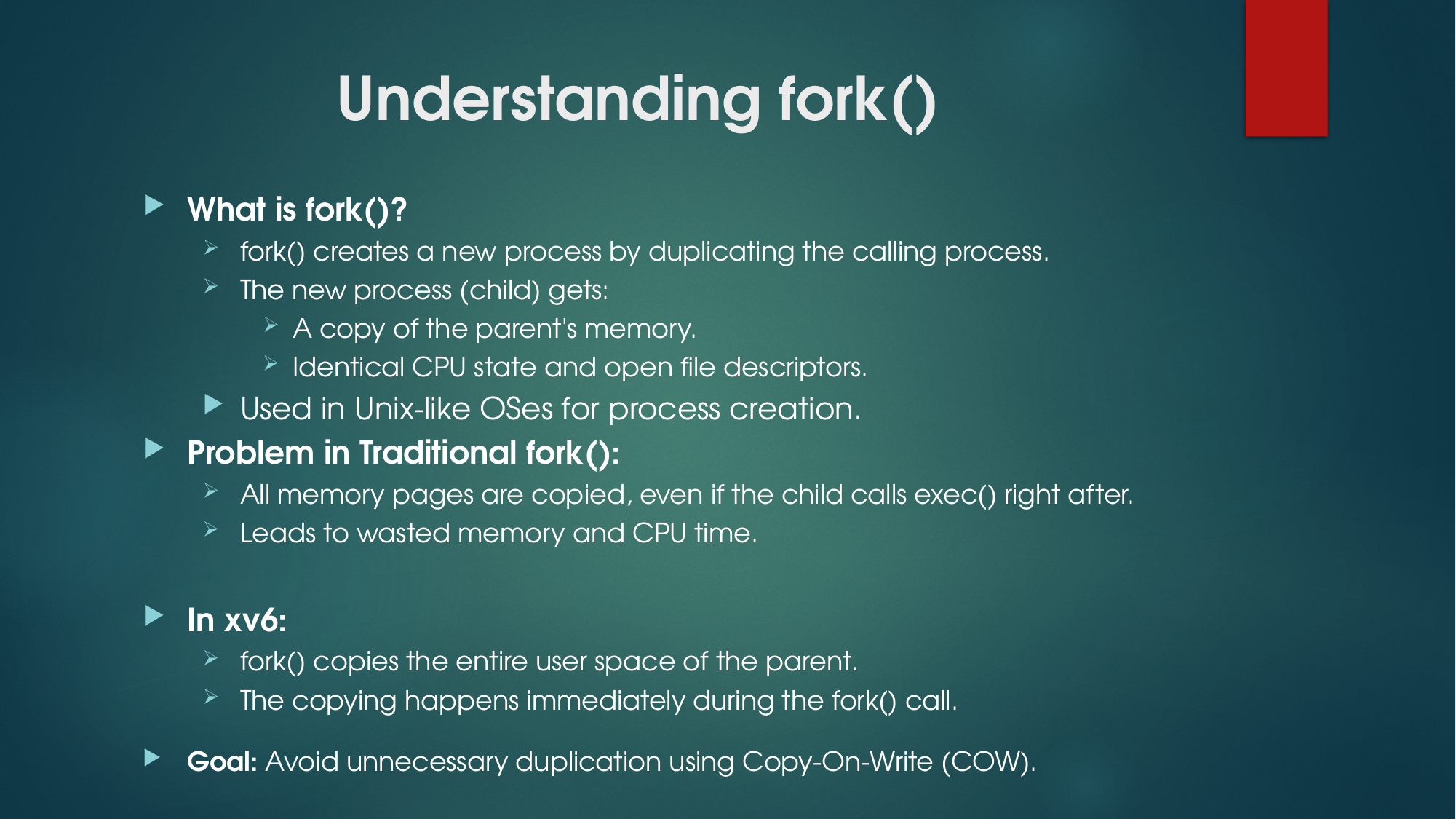

# Understanding fork()
What is fork()?
fork() creates a new process by duplicating the calling process.
The new process (child) gets:
A copy of the parent's memory.
Identical CPU state and open file descriptors.
Used in Unix-like OSes for process creation.
Problem in Traditional fork():
All memory pages are copied, even if the child calls exec() right after.
Leads to wasted memory and CPU time.

In xv6:
fork() copies the entire user space of the parent.
The copying happens immediately during the fork() call.

Goal: Avoid unnecessary duplication using Copy-On-Write (COW).